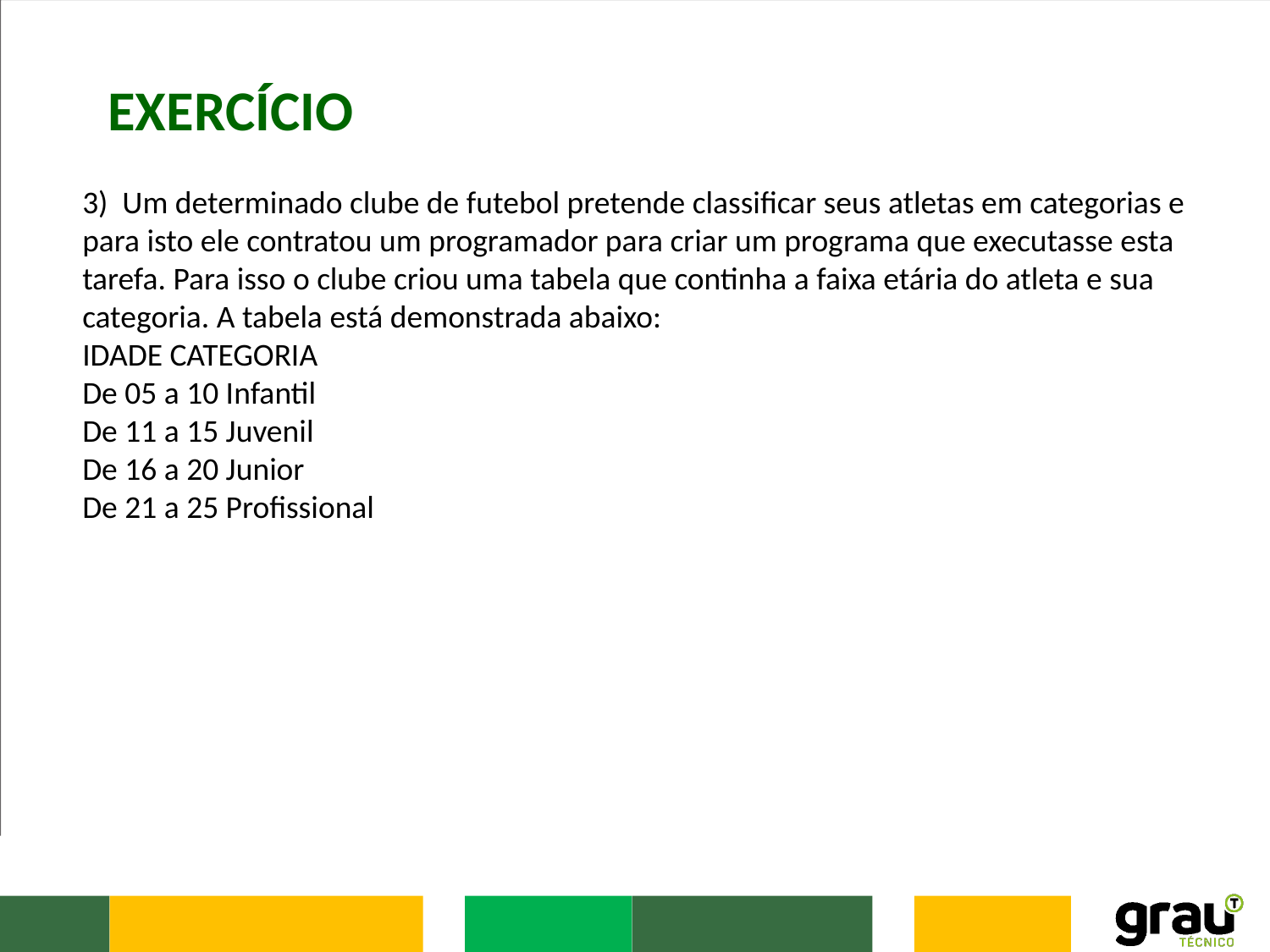

EXERCÍCIO
3)  Um determinado clube de futebol pretende classificar seus atletas em categorias e para isto ele contratou um programador para criar um programa que executasse esta tarefa. Para isso o clube criou uma tabela que continha a faixa etária do atleta e sua categoria. A tabela está demonstrada abaixo:
IDADE CATEGORIA
De 05 a 10 Infantil
De 11 a 15 Juvenil
De 16 a 20 Junior
De 21 a 25 Profissional